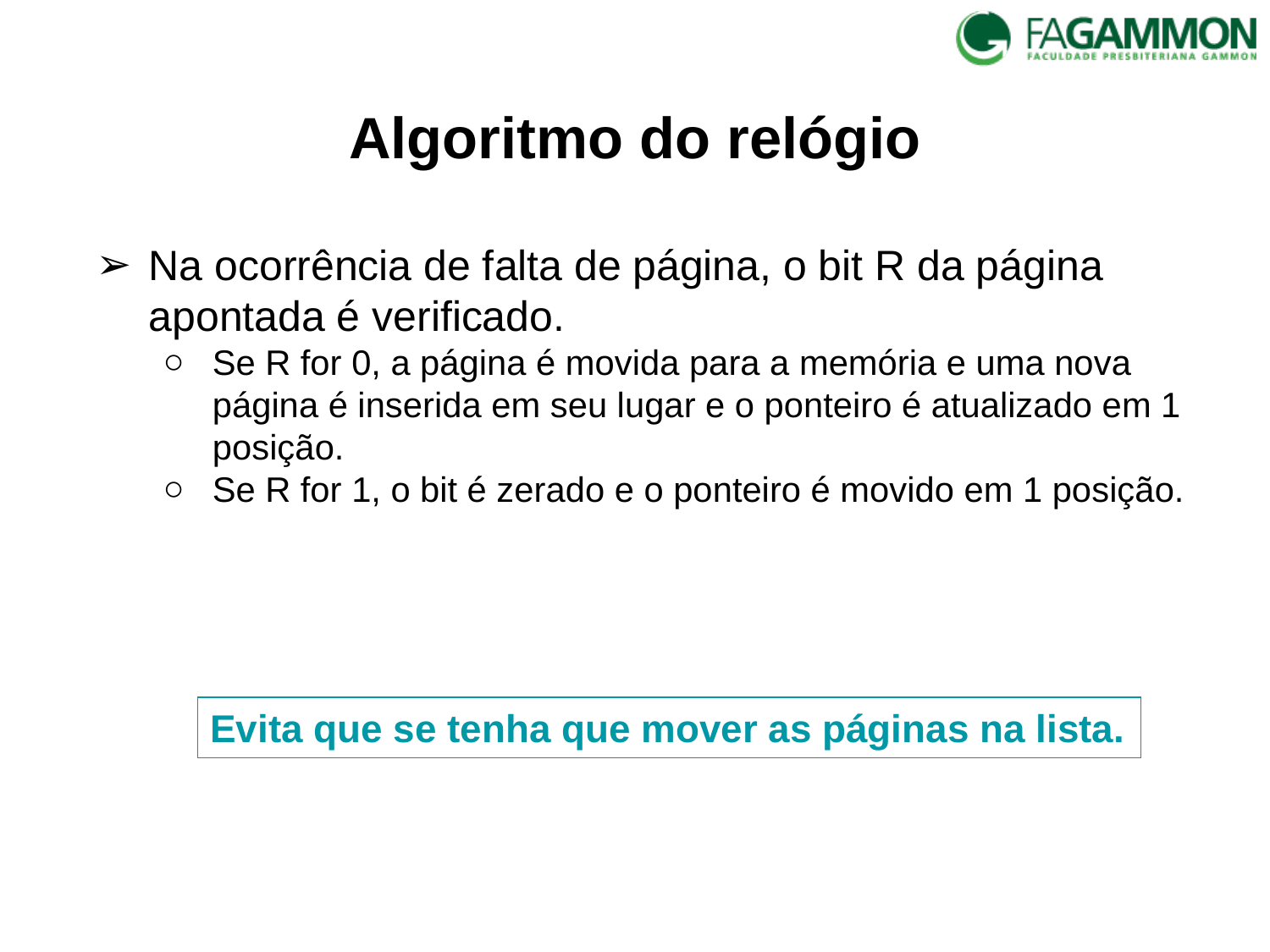

# Algoritmo do relógio
Na ocorrência de falta de página, o bit R da página apontada é verificado.
Se R for 0, a página é movida para a memória e uma nova página é inserida em seu lugar e o ponteiro é atualizado em 1 posição.
Se R for 1, o bit é zerado e o ponteiro é movido em 1 posição.

Evita que se tenha que mover as páginas na lista.